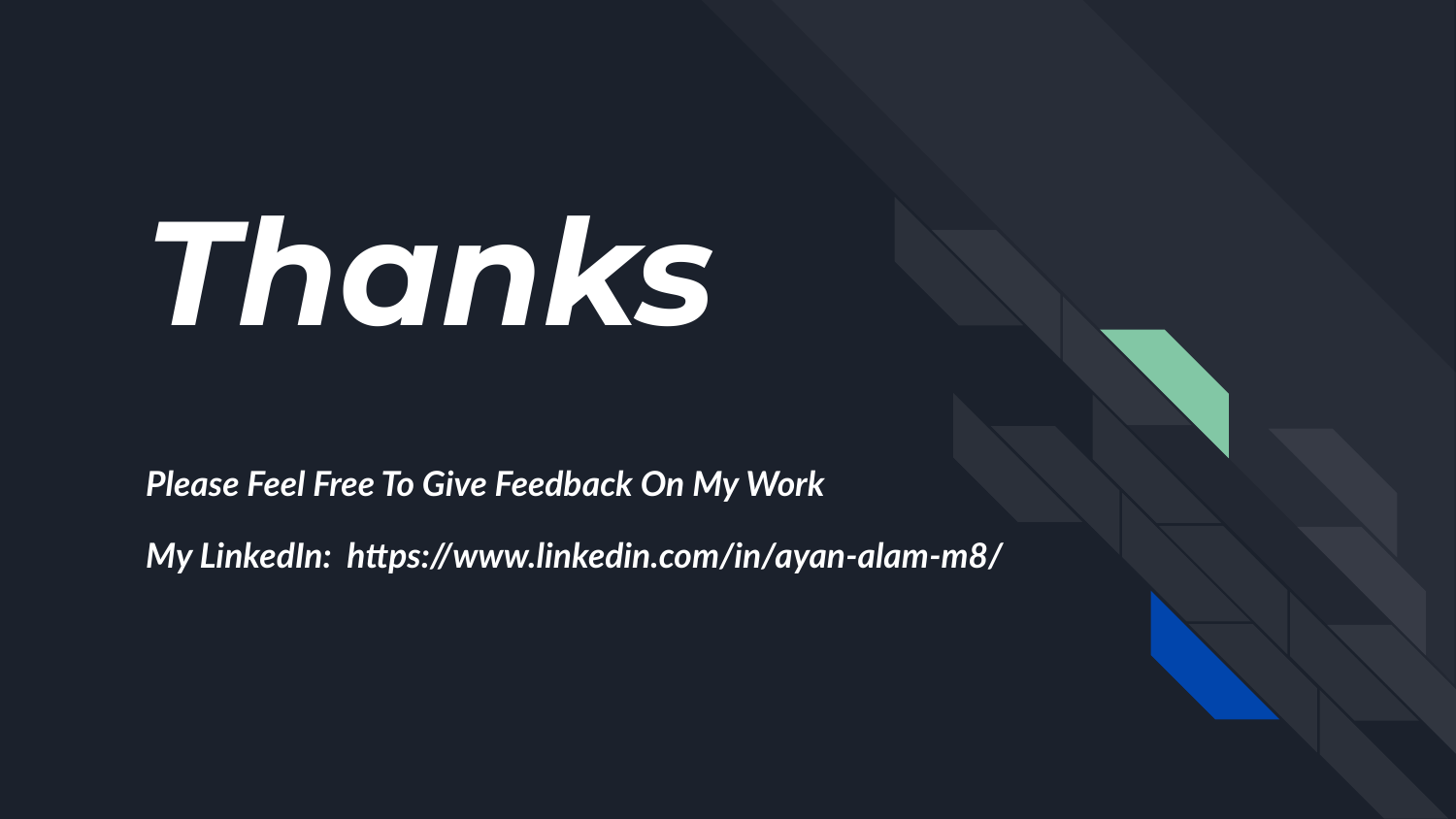

# Thanks
Please Feel Free To Give Feedback On My Work
My LinkedIn:  https://www.linkedin.com/in/ayan-alam-m8/